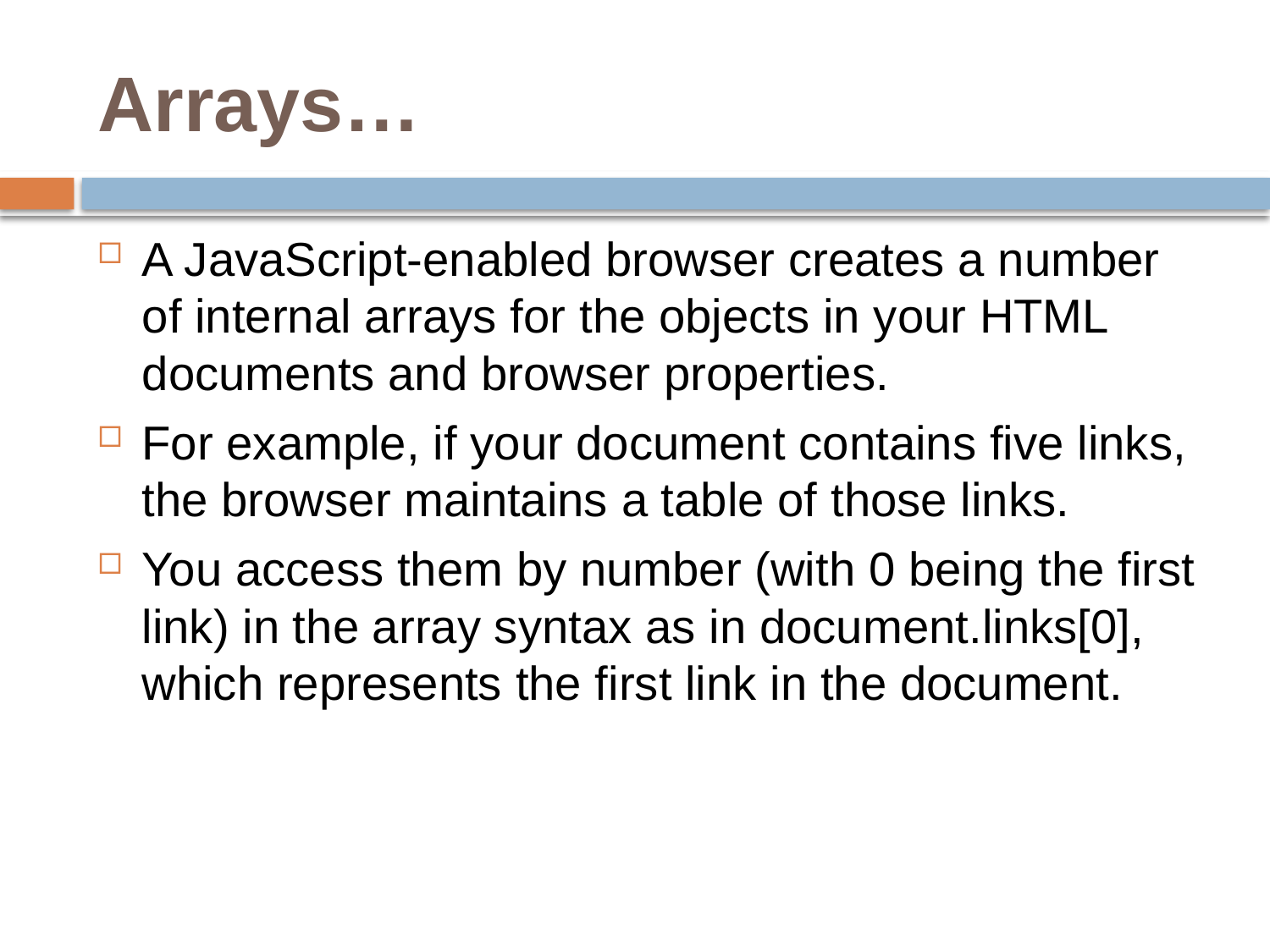

# Arrays…
A JavaScript-enabled browser creates a number of internal arrays for the objects in your HTML documents and browser properties.
For example, if your document contains five links, the browser maintains a table of those links.
You access them by number (with 0 being the first link) in the array syntax as in document.links[0], which represents the first link in the document.